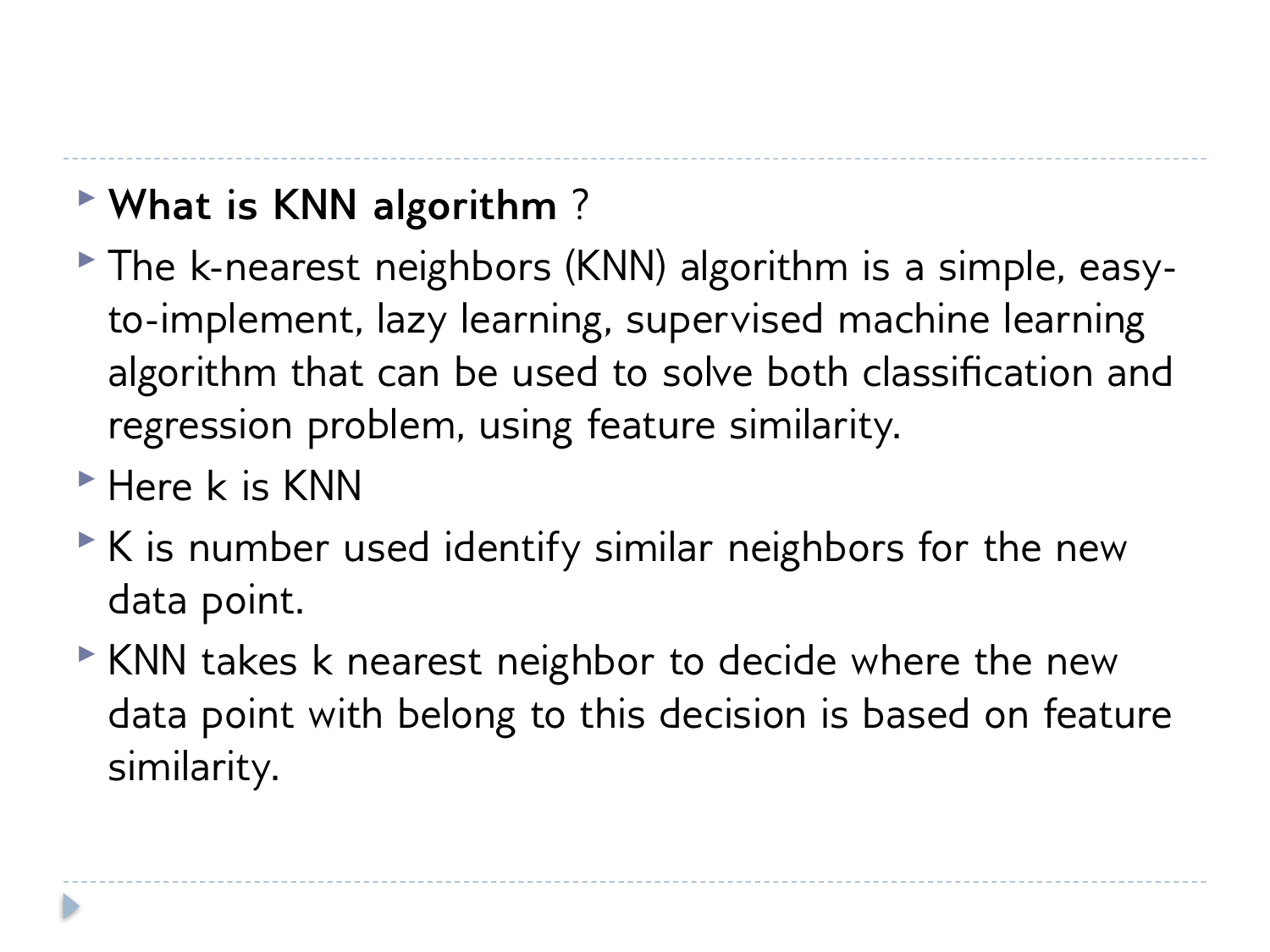

#
What is KNN algorithm ?
The k-nearest neighbors (KNN) algorithm is a simple, easy-to-implement, lazy learning, supervised machine learning algorithm that can be used to solve both classification and regression problem, using feature similarity.
Here k is KNN
K is number used identify similar neighbors for the new data point.
KNN takes k nearest neighbor to decide where the new data point with belong to this decision is based on feature similarity.